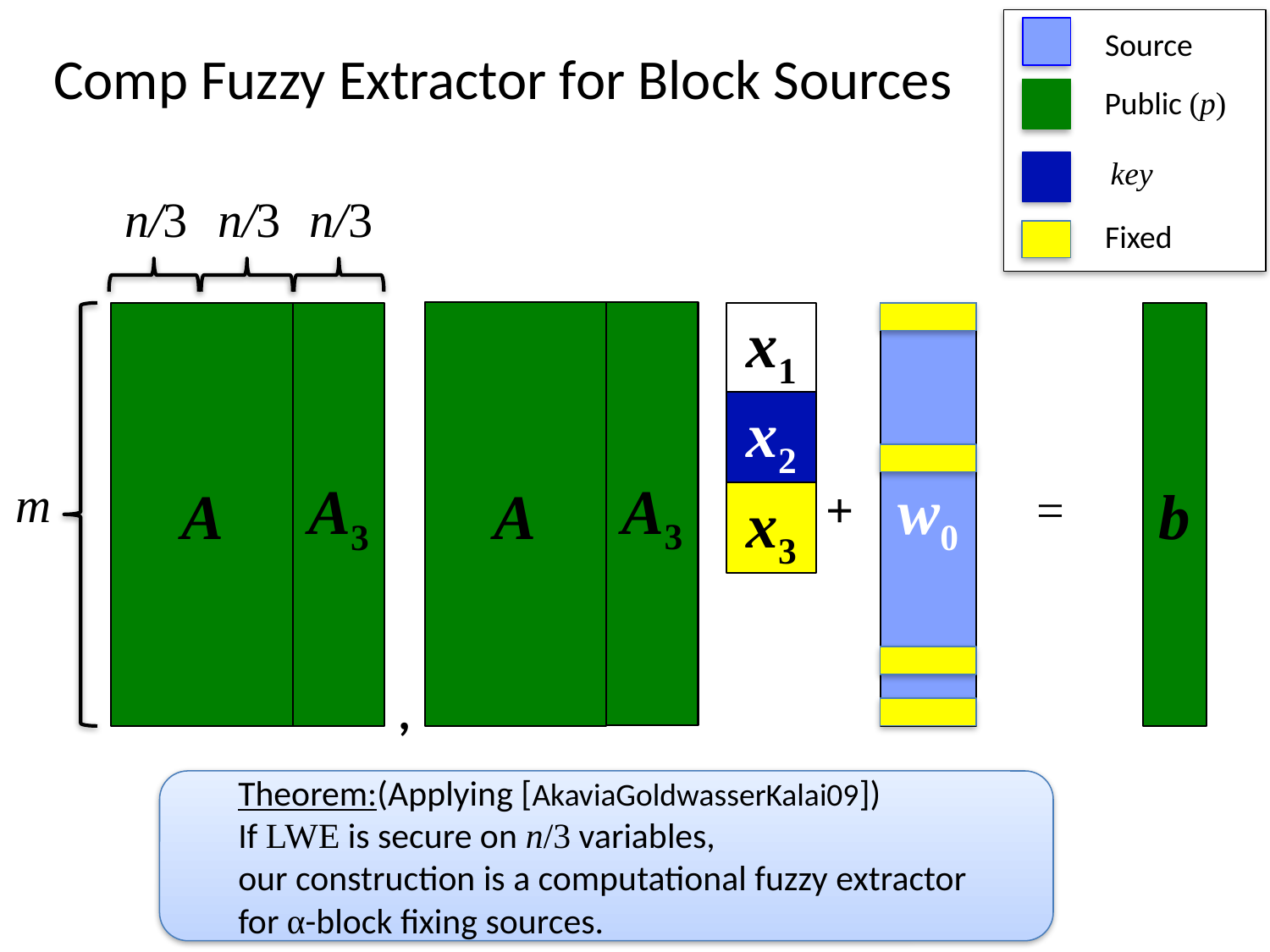

# Comp Fuzzy Extractor for Block Sources

Source
Public (p)

key

n/3

n/3

n/3
Fixed

A
A3

m
A
A3
x1
w0

e
b
x2

+
=
x3

,

Theorem:(Applying [AkaviaGoldwasserKalai09])
If LWE is secure on n/3 variables,
our construction is a computational fuzzy extractor
for α-block fixing sources.